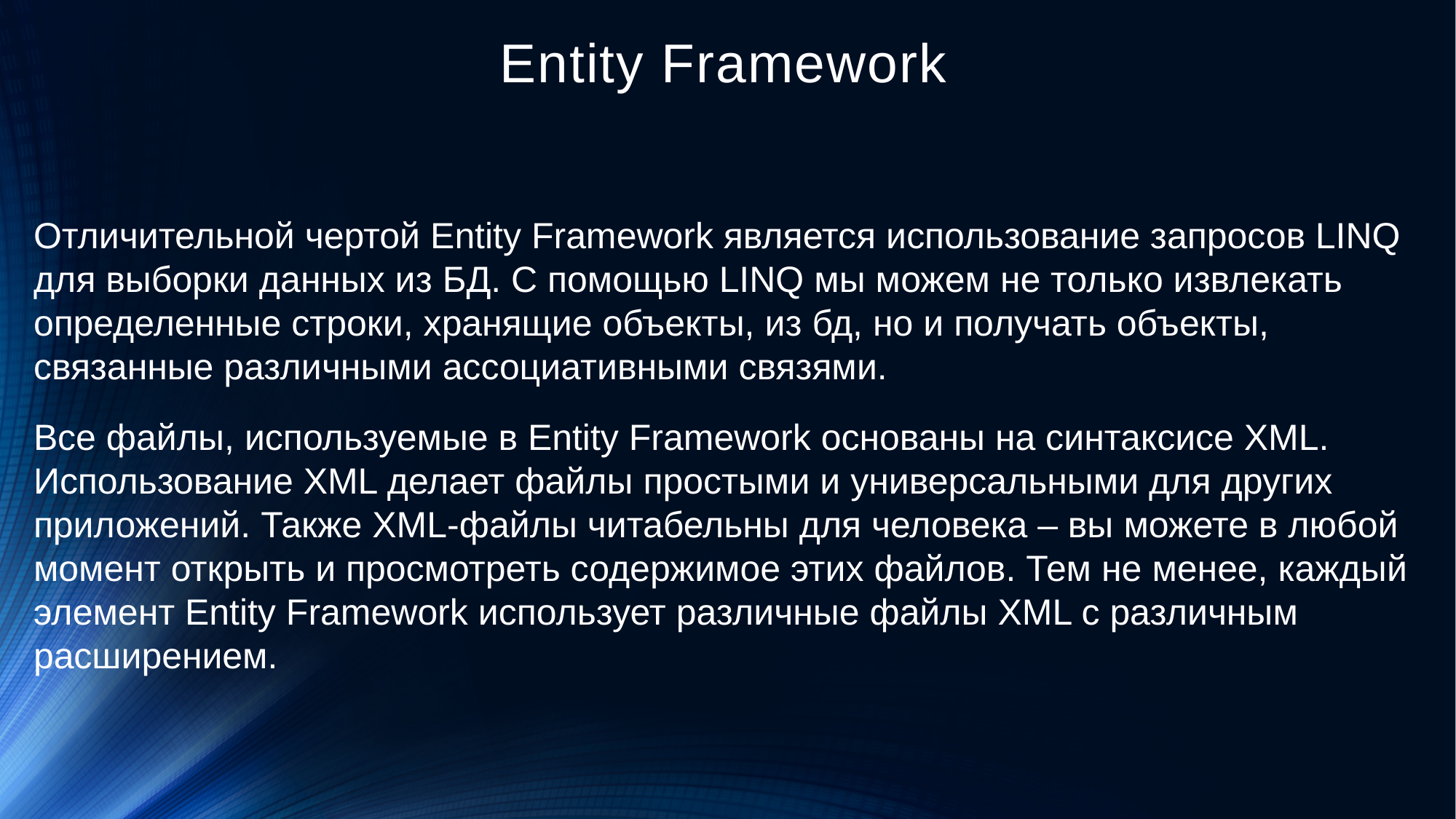

# Entity Framework
Отличительной чертой Entity Framework является использование запросов LINQ для выборки данных из БД. С помощью LINQ мы можем не только извлекать определенные строки, хранящие объекты, из бд, но и получать объекты, связанные различными ассоциативными связями.
Все файлы, используемые в Entity Framework основаны на синтаксисе XML. Использование XML делает файлы простыми и универсальными для других приложений. Также XML-файлы читабельны для человека – вы можете в любой момент открыть и просмотреть содержимое этих файлов. Тем не менее, каждый элемент Entity Framework использует различные файлы XML с различным расширением.